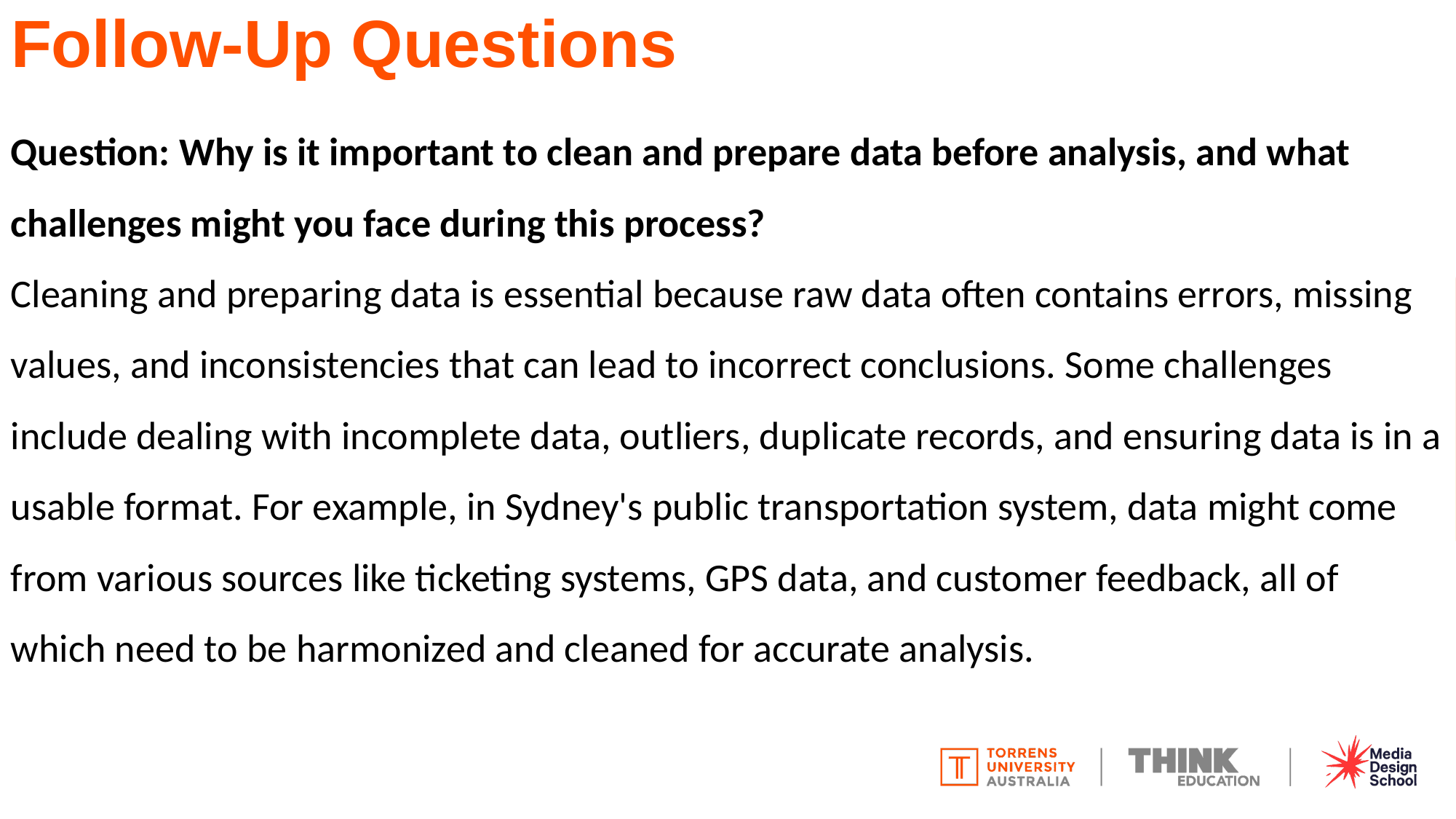

# Follow-Up Questions
Question: Why is it important to clean and prepare data before analysis, and what challenges might you face during this process?
Cleaning and preparing data is essential because raw data often contains errors, missing values, and inconsistencies that can lead to incorrect conclusions. Some challenges include dealing with incomplete data, outliers, duplicate records, and ensuring data is in a usable format. For example, in Sydney's public transportation system, data might come from various sources like ticketing systems, GPS data, and customer feedback, all of which need to be harmonized and cleaned for accurate analysis.
8